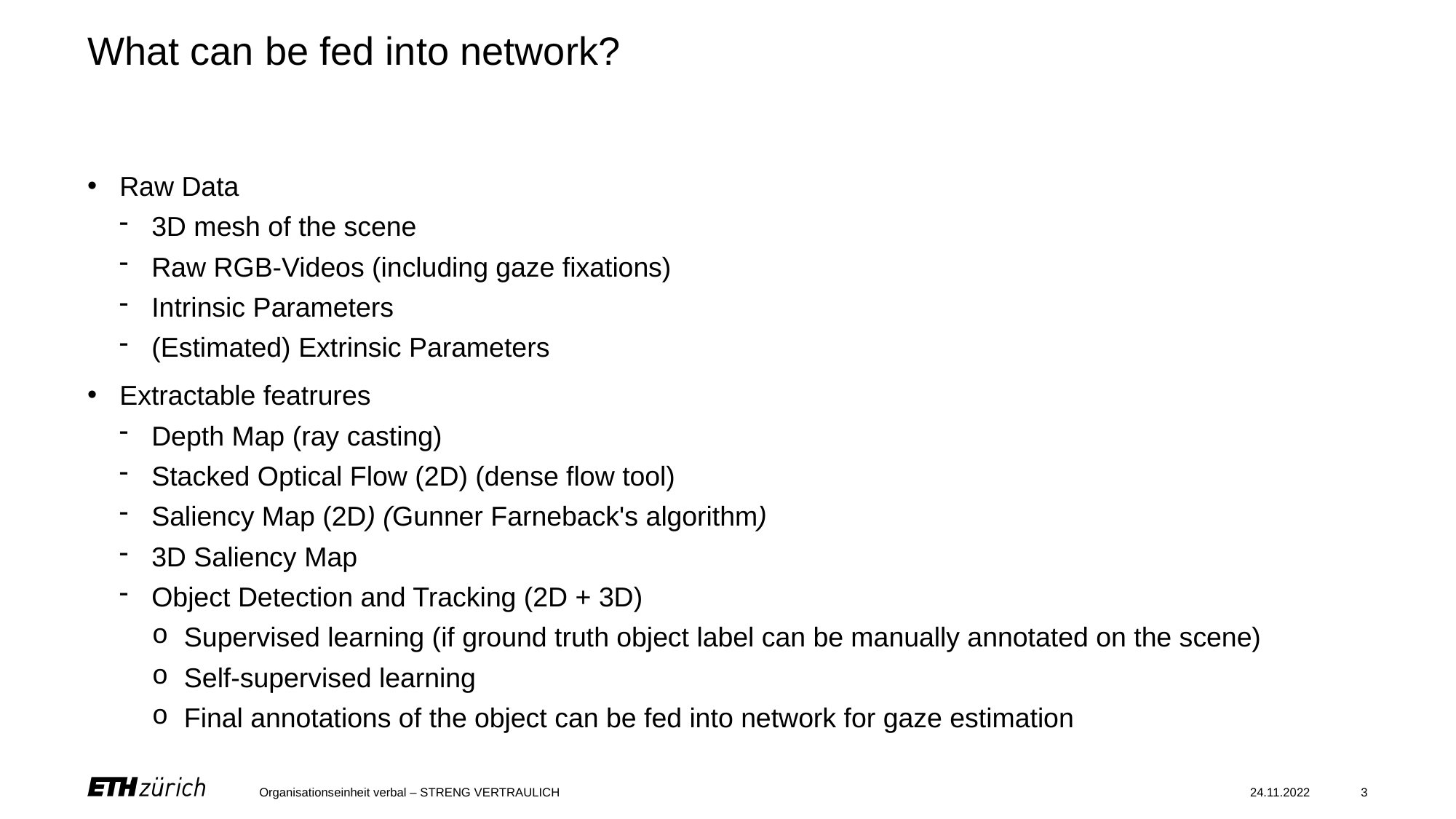

What can be fed into network?
Raw Data
3D mesh of the scene
Raw RGB-Videos (including gaze fixations)
Intrinsic Parameters
(Estimated) Extrinsic Parameters
Extractable featrures
Depth Map (ray casting)
Stacked Optical Flow (2D) (dense flow tool)
Saliency Map (2D) (Gunner Farneback's algorithm)
3D Saliency Map
Object Detection and Tracking (2D + 3D)
Supervised learning (if ground truth object label can be manually annotated on the scene)
Self-supervised learning
Final annotations of the object can be fed into network for gaze estimation
Organisationseinheit verbal – STRENG VERTRAULICH
24.11.2022
3